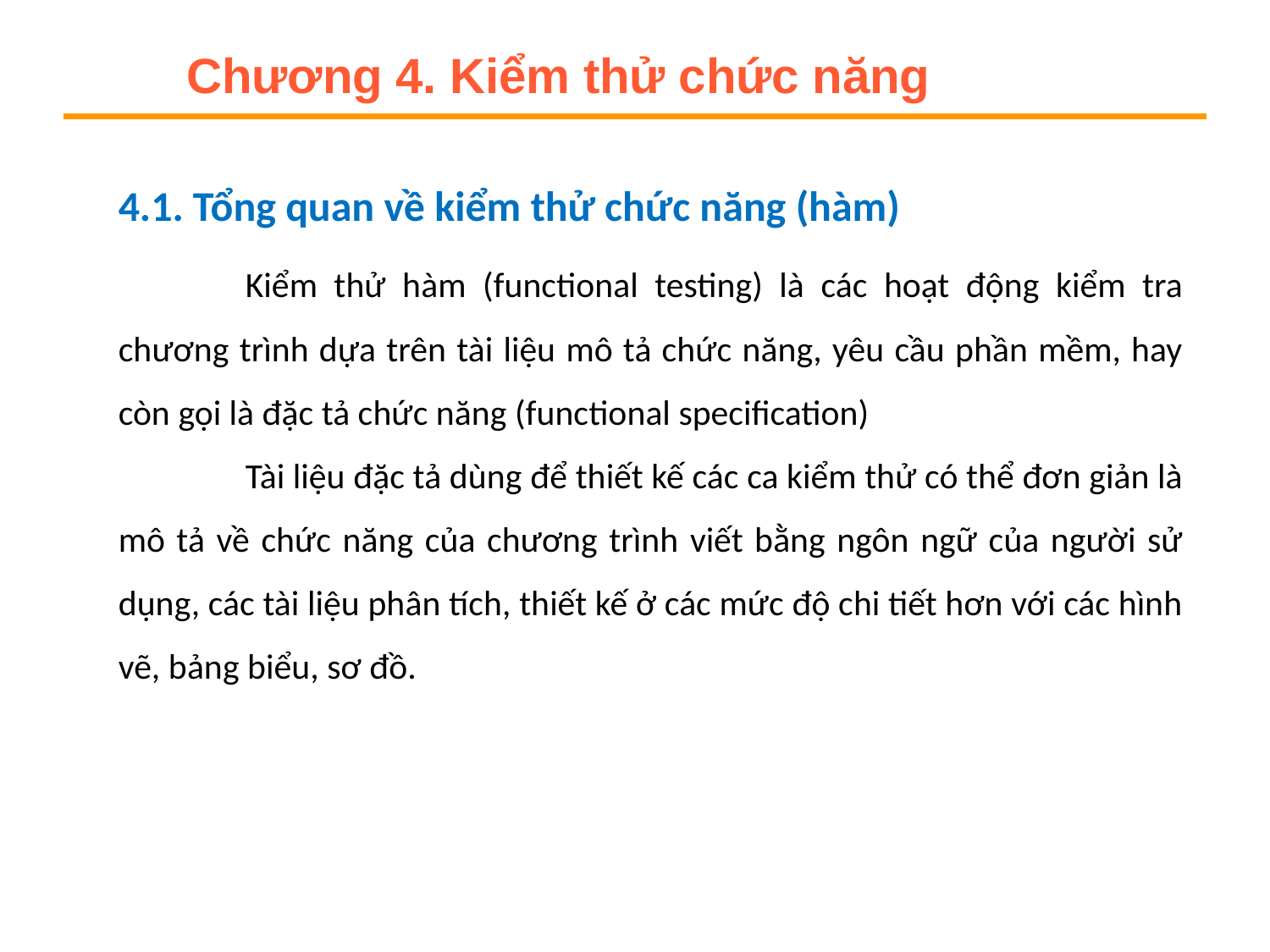

# Chương 4. Kiểm thử chức năng

4.1. Tổng quan về kiểm thử chức năng (hàm)
	Kiểm thử hàm (functional testing) là các hoạt động kiểm tra chương trình dựa trên tài liệu mô tả chức năng, yêu cầu phần mềm, hay còn gọi là đặc tả chức năng (functional specification)
	Tài liệu đặc tả dùng để thiết kế các ca kiểm thử có thể đơn giản là mô tả về chức năng của chương trình viết bằng ngôn ngữ của người sử dụng, các tài liệu phân tích, thiết kế ở các mức độ chi tiết hơn với các hình vẽ, bảng biểu, sơ đồ.